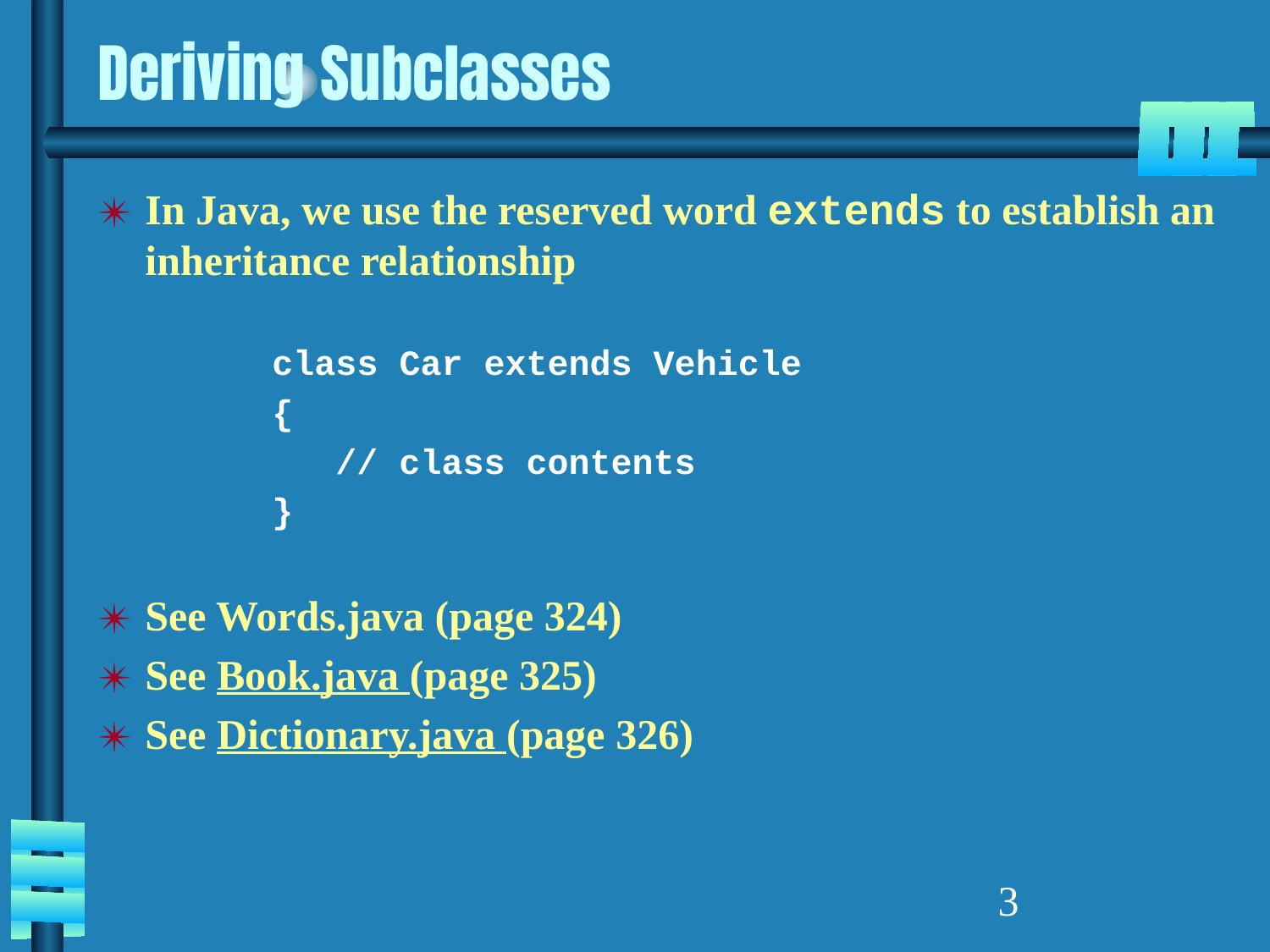

# Deriving Subclasses
In Java, we use the reserved word extends to establish an inheritance relationship

		class Car extends Vehicle
		{
		   // class contents
		}

See Words.java (page 324)
See Book.java (page 325)
See Dictionary.java (page 326)
3